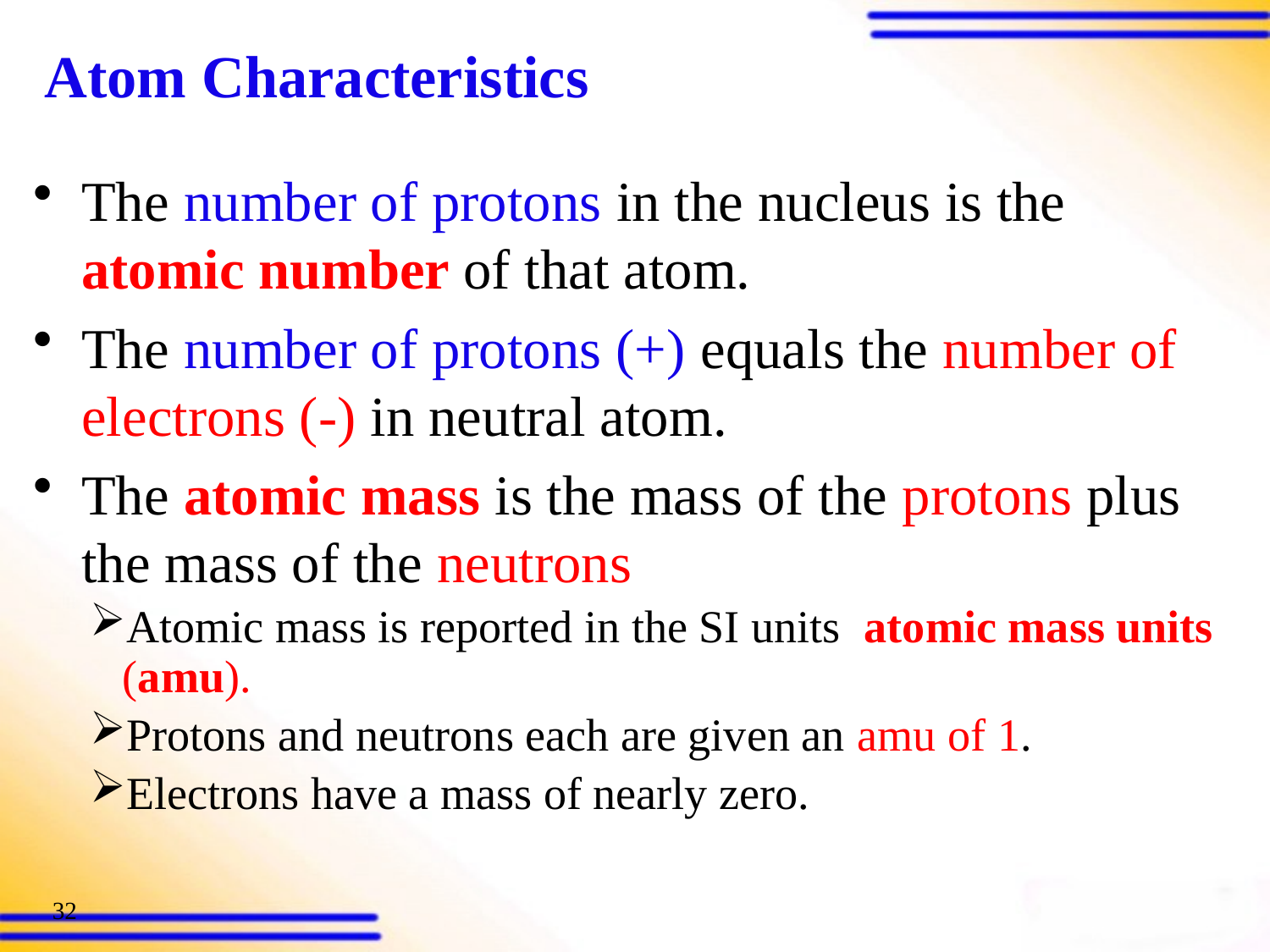

# Atom Characteristics
The number of protons in the nucleus is the atomic number of that atom.
The number of protons (+) equals the number of electrons (-) in neutral atom.
The atomic mass is the mass of the protons plus the mass of the neutrons
Atomic mass is reported in the SI units  atomic mass units (amu).
Protons and neutrons each are given an amu of 1.
Electrons have a mass of nearly zero.